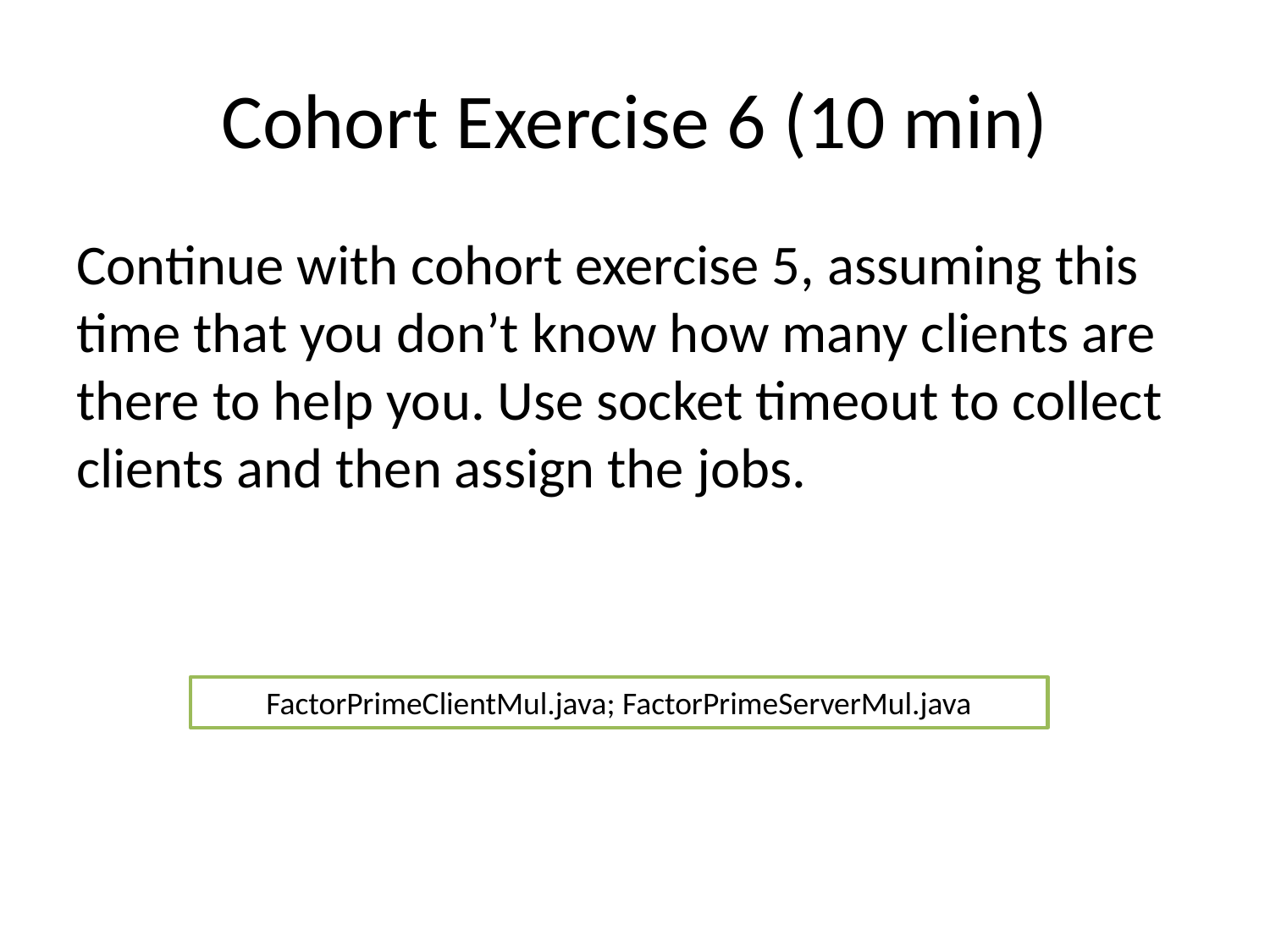

# Cohort Exercise 6 (10 min)
Continue with cohort exercise 5, assuming this time that you don’t know how many clients are there to help you. Use socket timeout to collect clients and then assign the jobs.

FactorPrimeClientMul.java; FactorPrimeServerMul.java